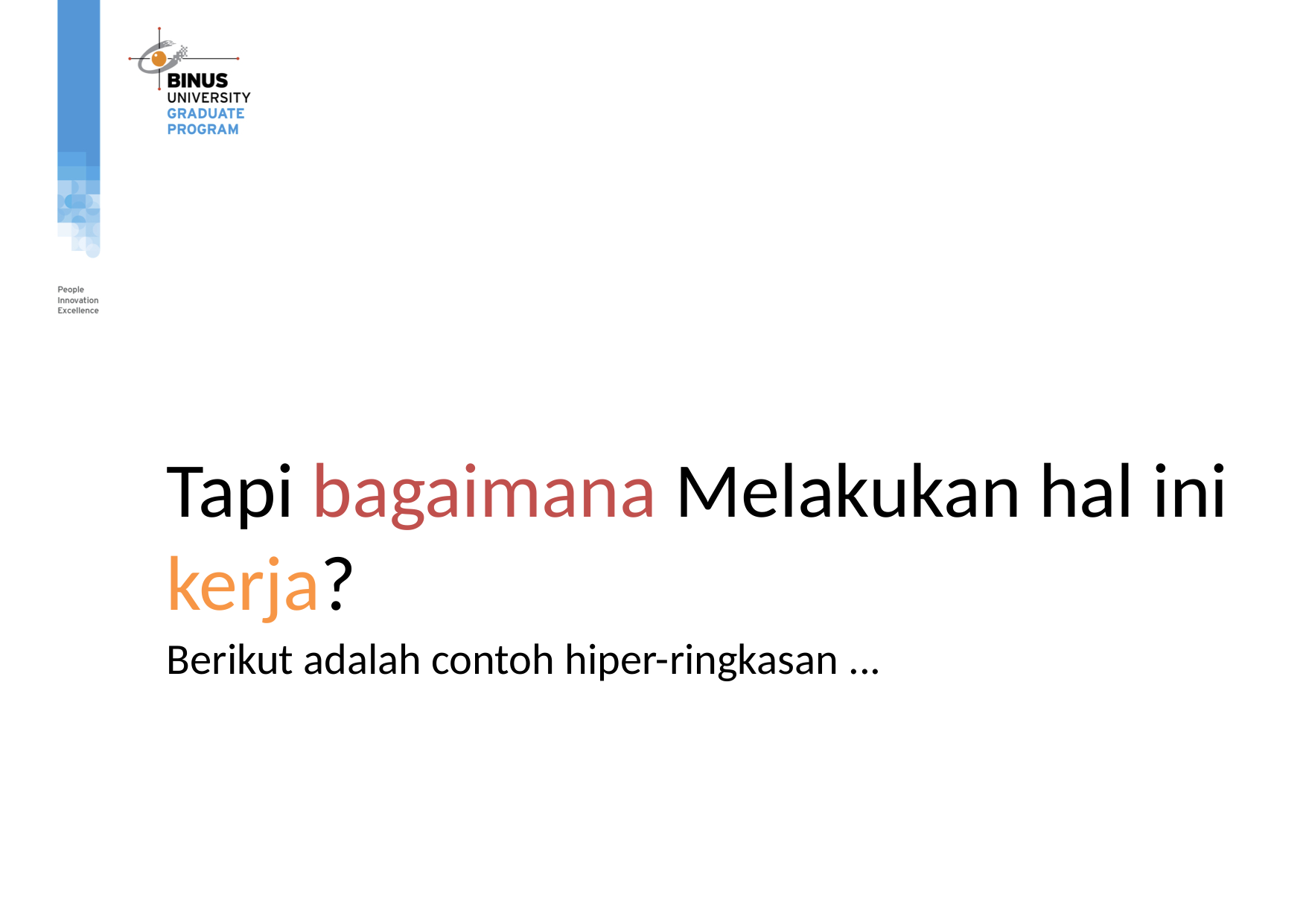

Tapi bagaimana Melakukan hal ini kerja?
Berikut adalah contoh hiper-ringkasan ...